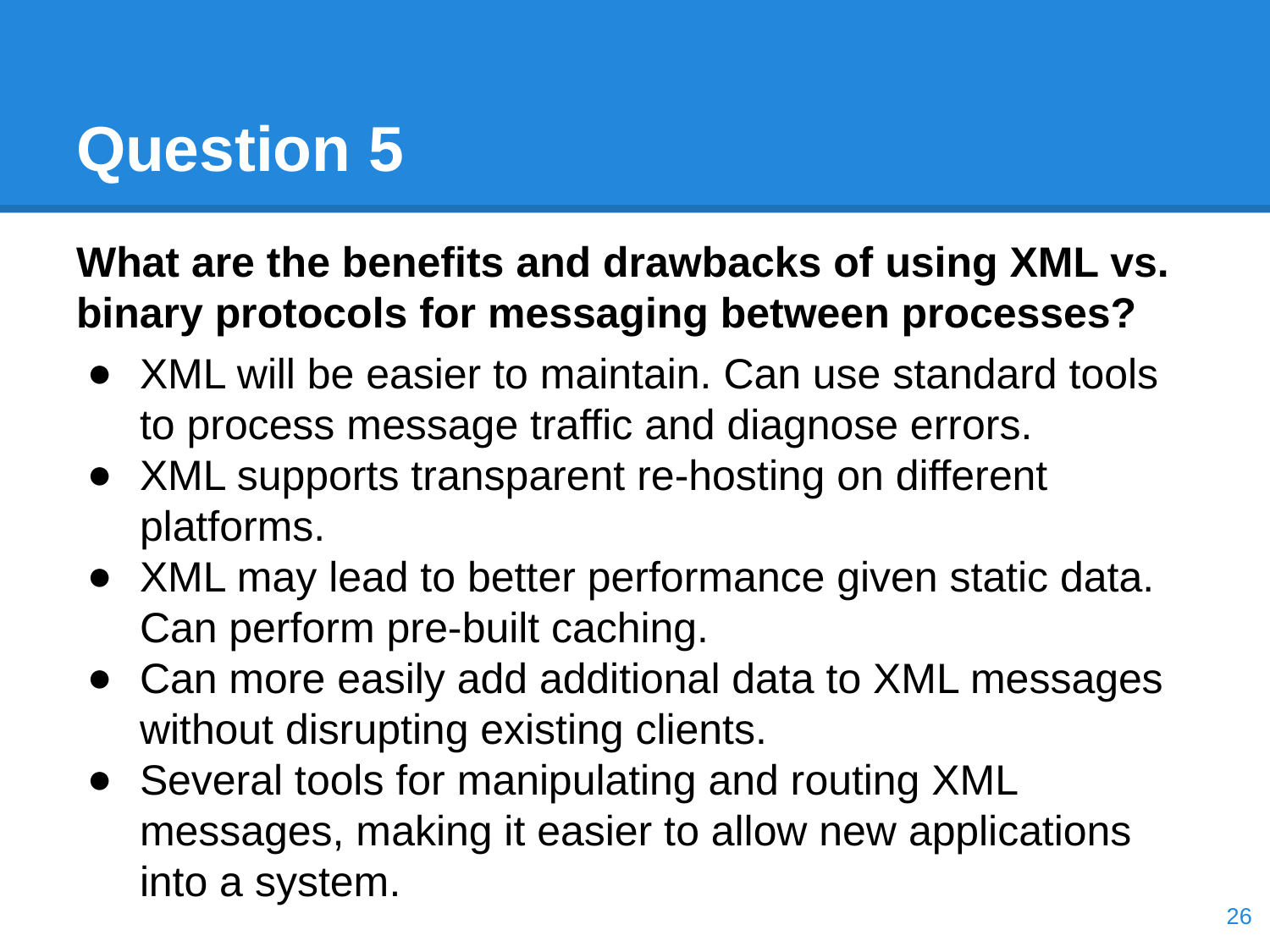

# Question 5
What are the benefits and drawbacks of using XML vs. binary protocols for messaging between processes?
XML will be easier to maintain. Can use standard tools to process message traffic and diagnose errors.
XML supports transparent re-hosting on different platforms.
XML may lead to better performance given static data. Can perform pre-built caching.
Can more easily add additional data to XML messages without disrupting existing clients.
Several tools for manipulating and routing XML messages, making it easier to allow new applications into a system.
26